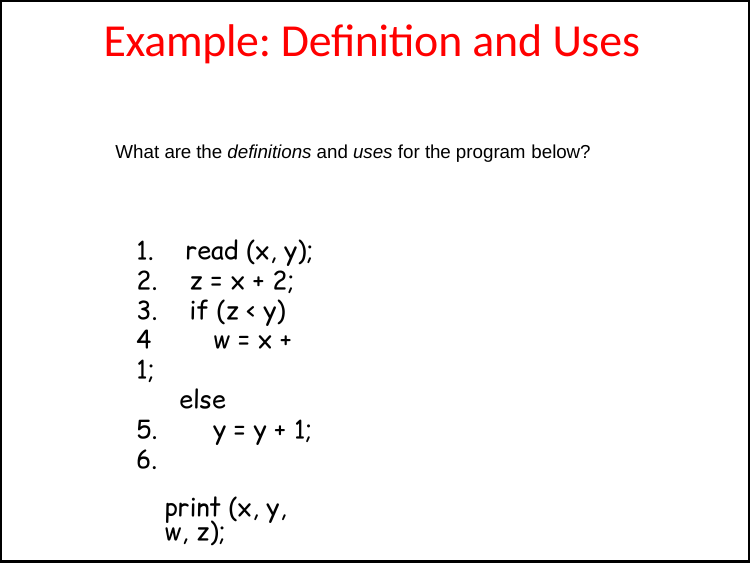

# Example: Definition and Uses
What are the definitions and uses for the program below?
1.	read (x, y);
2.	z = x + 2;
3.	if (z < y)
4	w = x + 1;
else
5.	y = y + 1;
6.		print (x, y,  w, z);